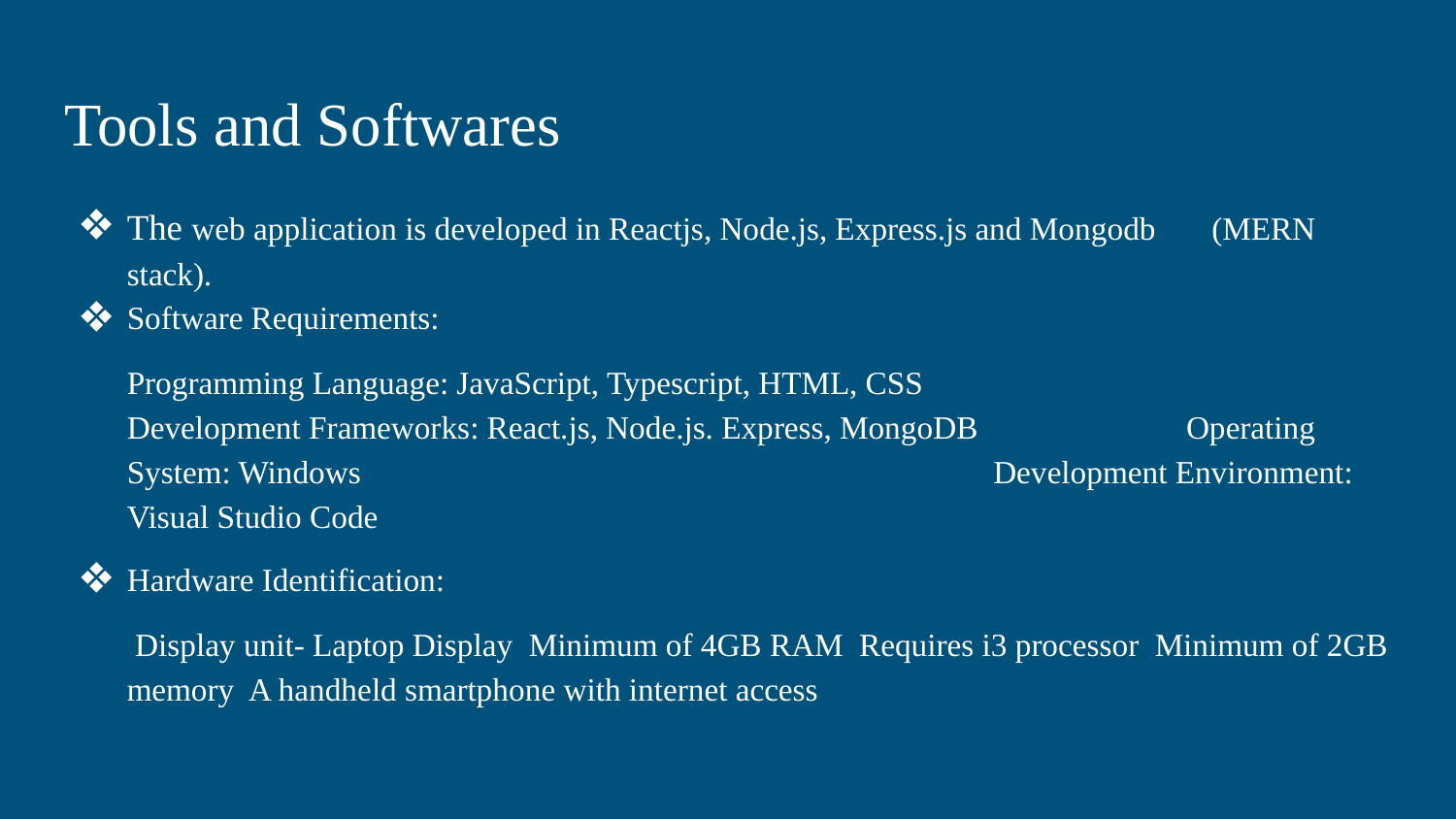

# Tools and Softwares
The web application is developed in Reactjs, Node.js, Express.js and Mongodb       (MERN stack).
Software Requirements:
Programming Language: JavaScript, Typescript, HTML, CSS                                         Development Frameworks: React.js, Node.js. Express, MongoDB                          Operating System: Windows                                                                               Development Environment: Visual Studio Code
Hardware Identification:
 Display unit- Laptop Display  Minimum of 4GB RAM  Requires i3 processor  Minimum of 2GB memory  A handheld smartphone with internet access